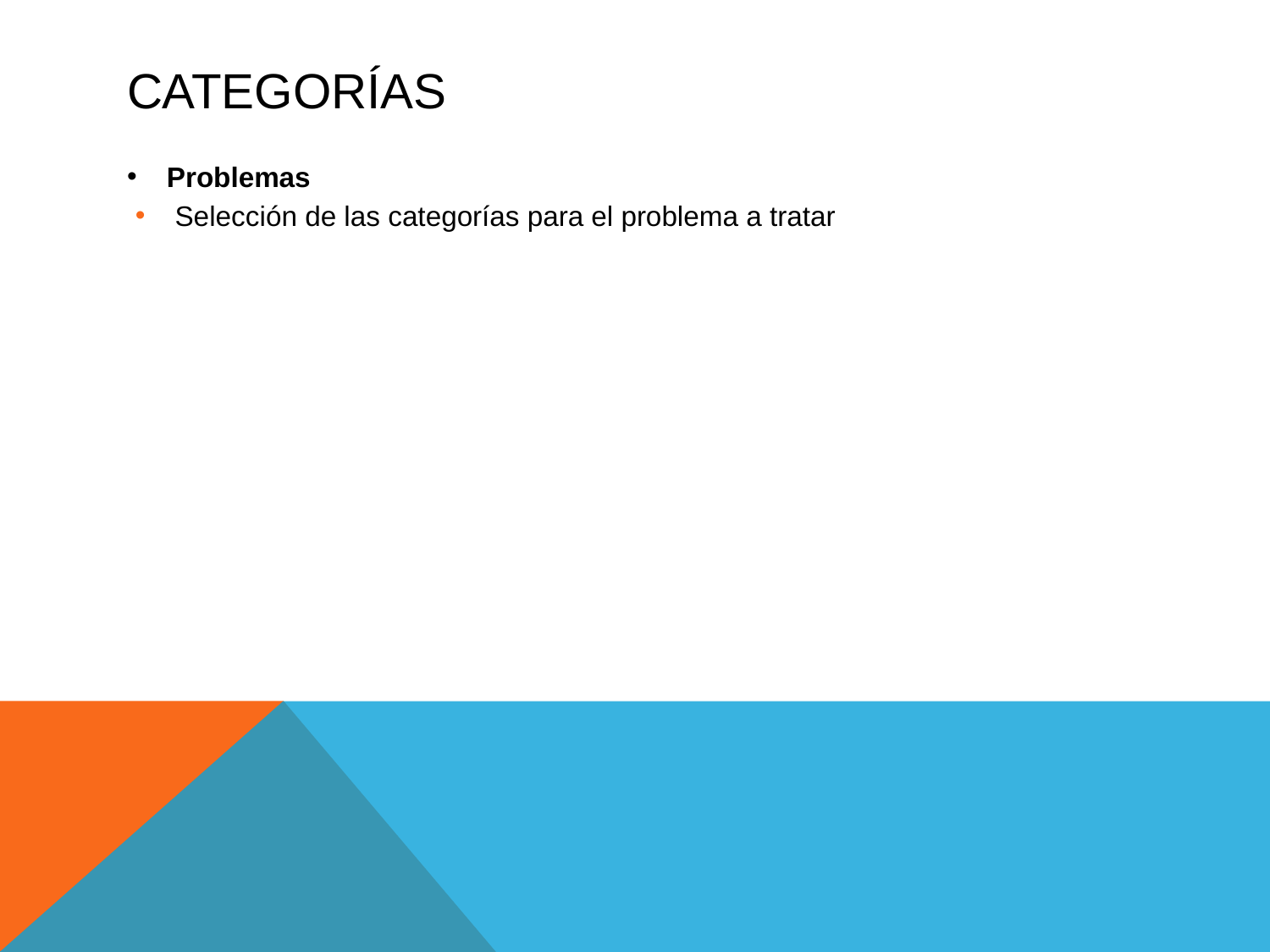

# Categorías
Problemas
Selección de las categorías para el problema a tratar